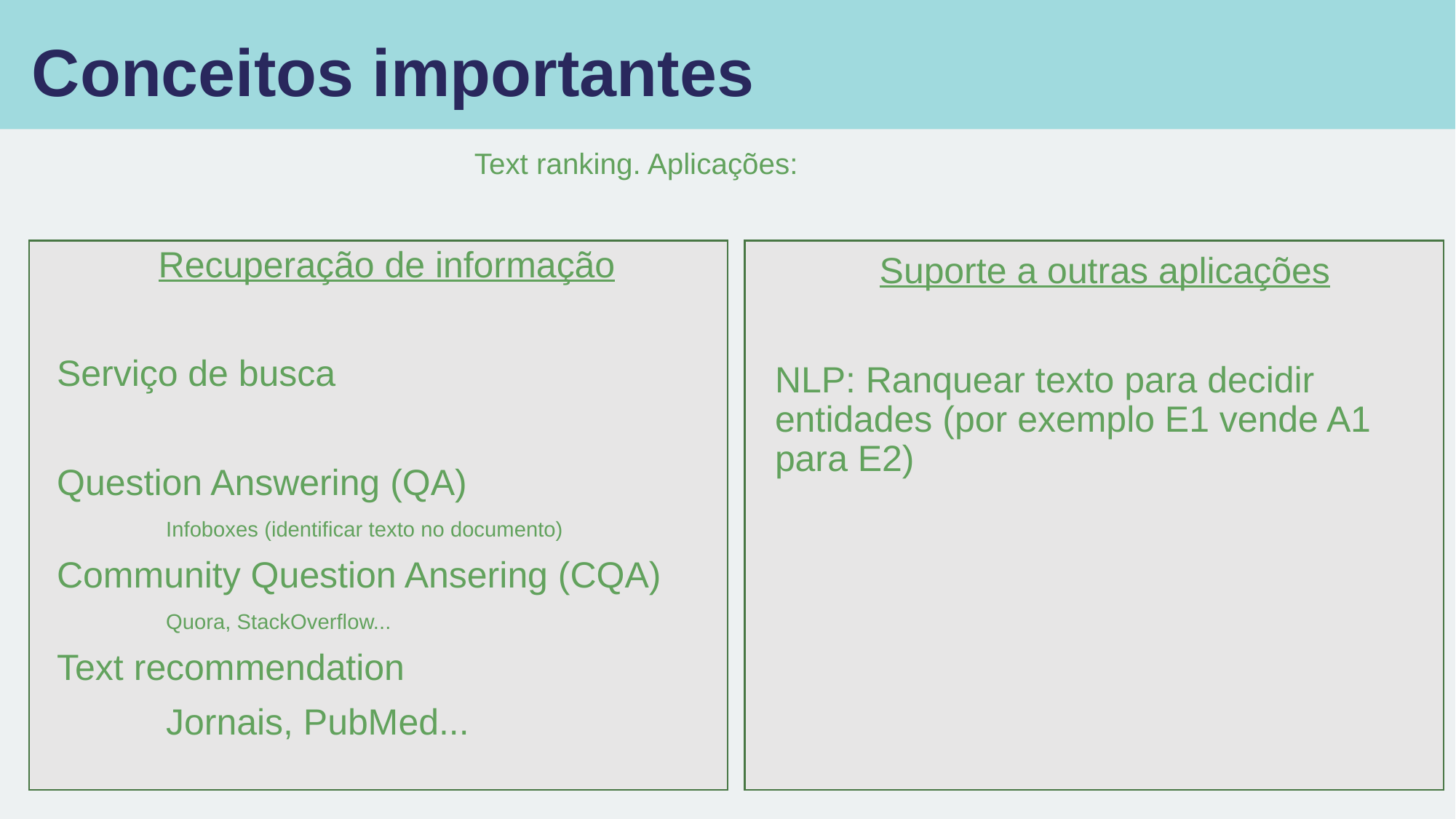

# Conceitos importantes
Text ranking. Aplicações:

Recuperação de informação

Serviço de busca

Question Answering (QA)
	Infoboxes (identificar texto no documento)
Community Question Ansering (CQA)
	Quora, StackOverflow...
Text recommendation
	Jornais, PubMed...

Suporte a outras aplicações

NLP: Ranquear texto para decidir entidades (por exemplo E1 vende A1 para E2)
3